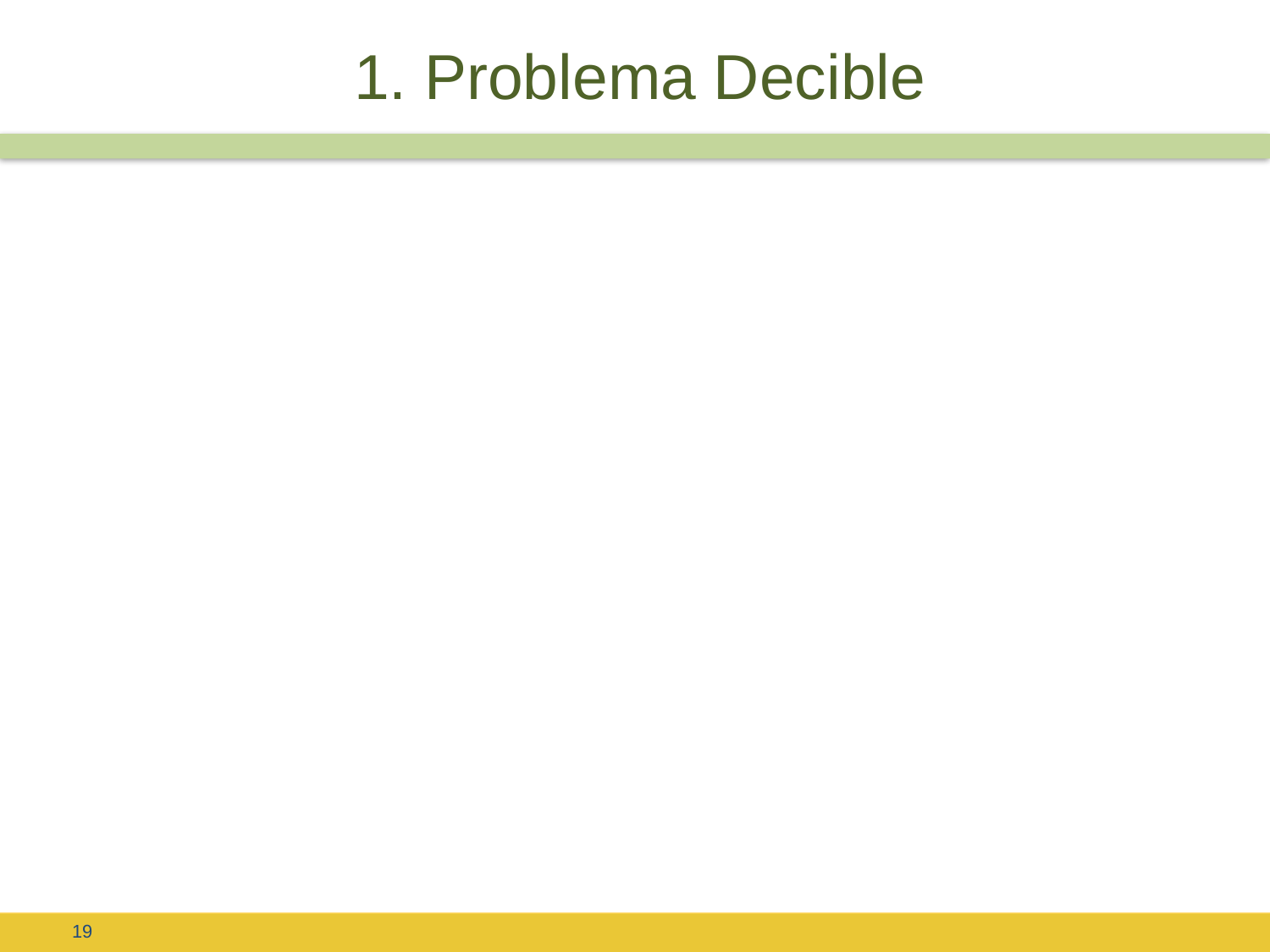

# 1. Problema Decible
Si existe un algoritmo que pueda decidir para cada posible frase de entrada si esa frase pertenece al lenguaje, entonces se dice que el problema es decidible, de otra forma se dice que es un problema indecidible.

Se estudia cuanto recurso necesita un algoritmo decidible para ejecutarse (tiempo, espacio, procesadores, máquina)

Estos pueden ser:
Problemas intratables No se pueden resolver en tiempo polinómico O(kn)
Problemas tratables Se resuelven con algoritmos polinómicos O(nk)